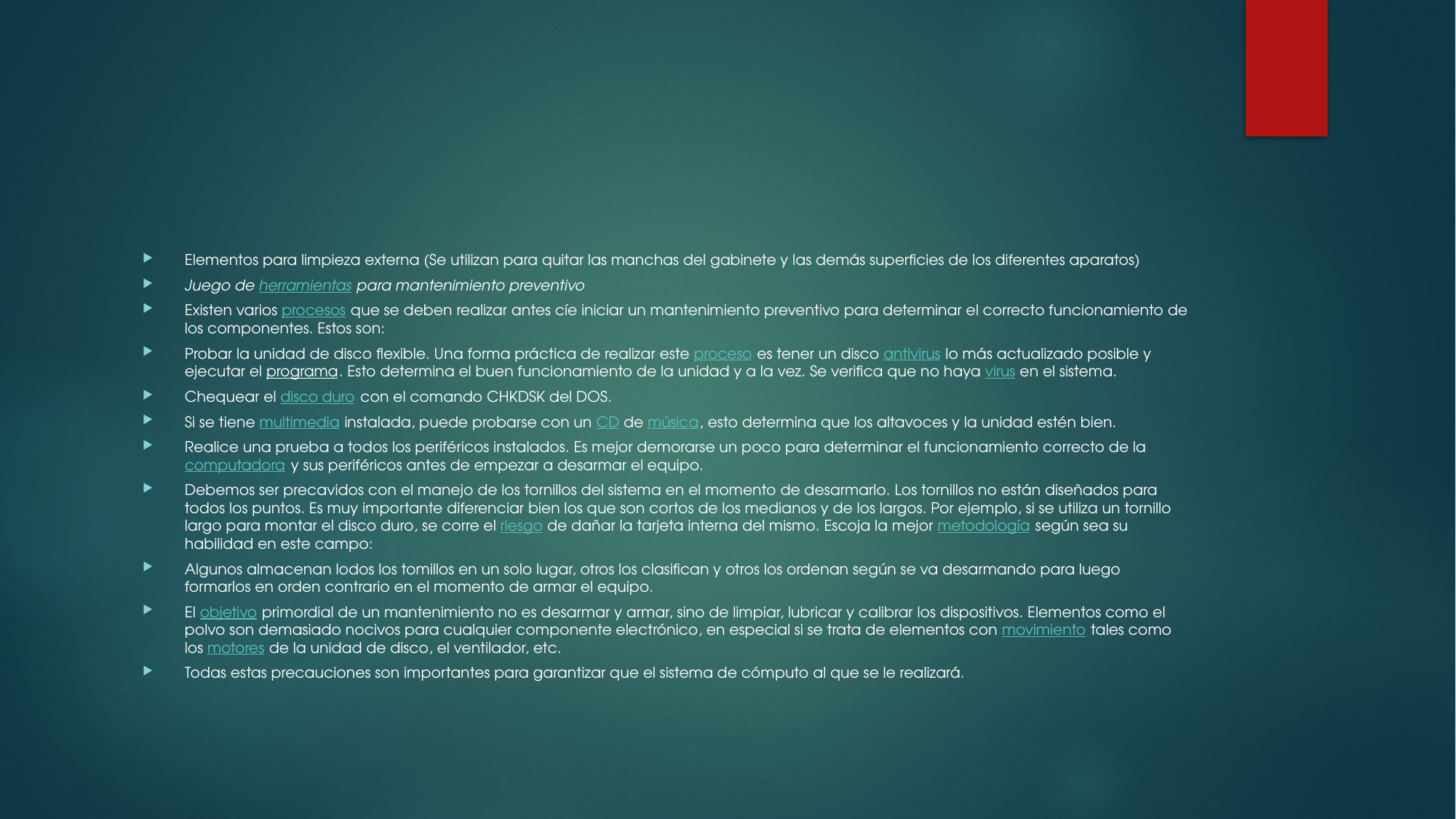

Elementos para limpieza externa (Se utilizan para quitar las manchas del gabinete y las demás superficies de los diferentes aparatos)
Juego de herramientas para mantenimiento preventivo
Existen varios procesos que se deben realizar antes cíe iniciar un mantenimiento preventivo para determinar el correcto funcionamiento de los componentes. Estos son:
Probar la unidad de disco flexible. Una forma práctica de realizar este proceso es tener un disco antivirus lo más actualizado posible y ejecutar el programa. Esto determina el buen funcionamiento de la unidad y a la vez. Se verifica que no haya virus en el sistema.
Chequear el disco duro con el comando CHKDSK del DOS.
Si se tiene multimedia instalada, puede probarse con un CD de música, esto determina que los altavoces y la unidad estén bien.
Realice una prueba a todos los periféricos instalados. Es mejor demorarse un poco para determinar el funcionamiento correcto de la computadora y sus periféricos antes de empezar a desarmar el equipo.
Debemos ser precavidos con el manejo de los tornillos del sistema en el momento de desarmarlo. Los tornillos no están diseñados para todos los puntos. Es muy importante diferenciar bien los que son cortos de los medianos y de los largos. Por ejemplo, si se utiliza un tornillo largo para montar el disco duro, se corre el riesgo de dañar la tarjeta interna del mismo. Escoja la mejor metodología según sea su habilidad en este campo:
Algunos almacenan lodos los tomillos en un solo lugar, otros los clasifican y otros los ordenan según se va desarmando para luego formarlos en orden contrario en el momento de armar el equipo.
El objetivo primordial de un mantenimiento no es desarmar y armar, sino de limpiar, lubricar y calibrar los dispositivos. Elementos como el polvo son demasiado nocivos para cualquier componente electrónico, en especial si se trata de elementos con movimiento tales como los motores de la unidad de disco, el ventilador, etc.
Todas estas precauciones son importantes para garantizar que el sistema de cómputo al que se le realizará.